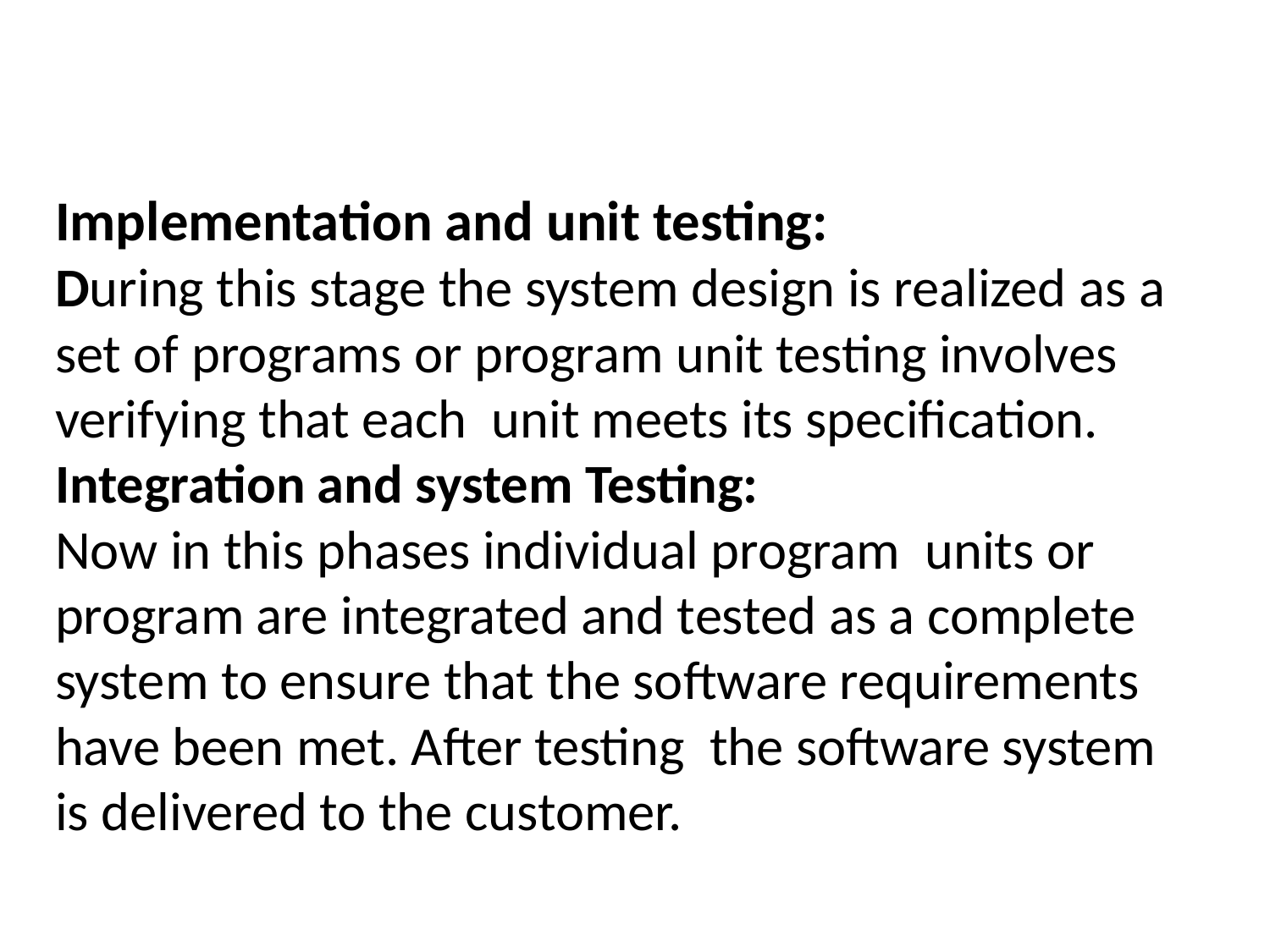

# Implementation and unit testing: During this stage the system design is realized as a set of programs or program unit testing involves verifying that each  unit meets its specification. Integration and system Testing: Now in this phases individual program  units or program are integrated and tested as a complete system to ensure that the software requirements have been met. After testing  the software system is delivered to the customer.